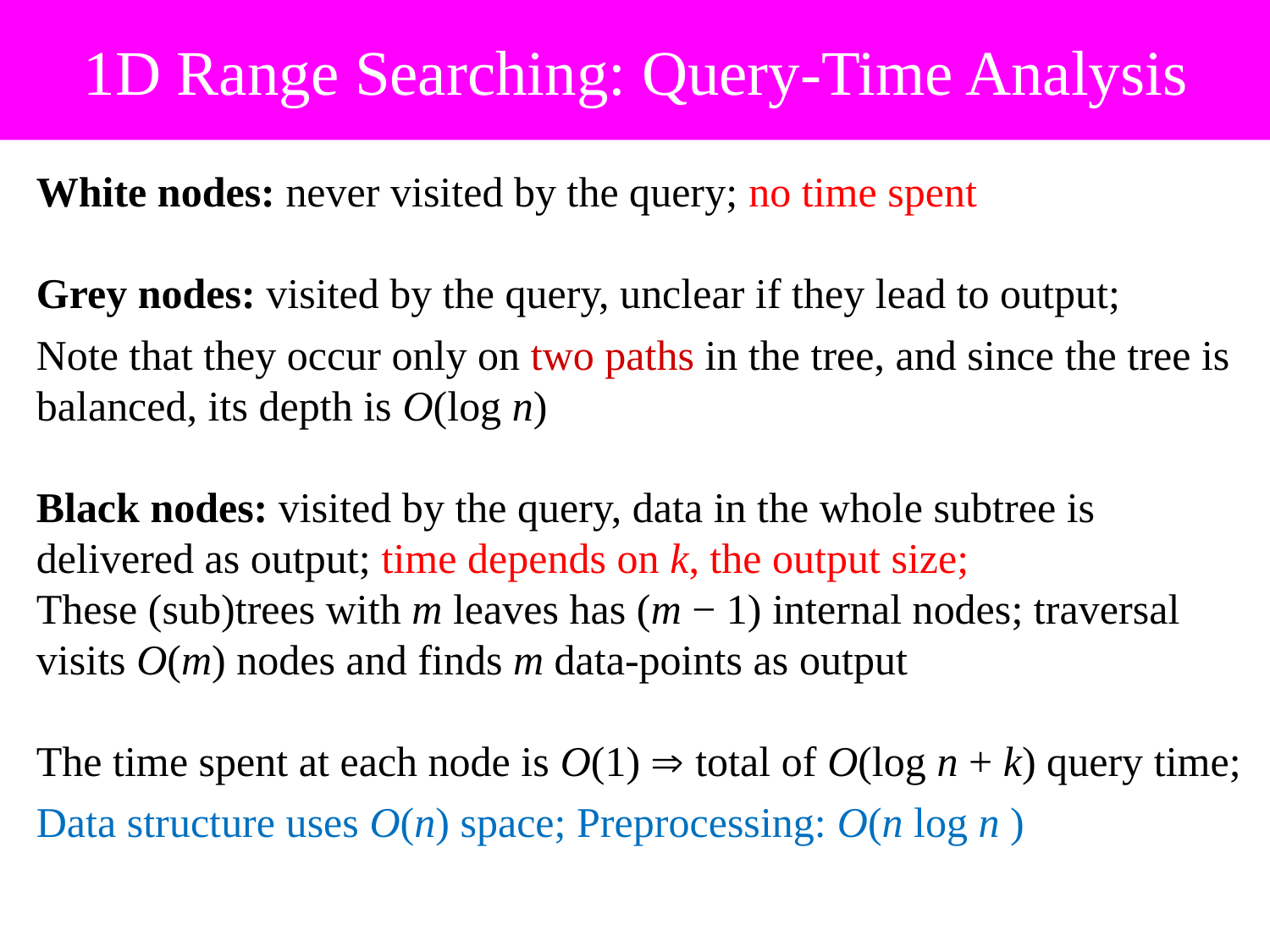

# 1D Range Searching: Query-Time Analysis
White nodes: never visited by the query; no time spent

Grey nodes: visited by the query, unclear if they lead to output;

Note that they occur only on two paths in the tree, and since the tree is balanced, its depth is O(log n)

Black nodes: visited by the query, data in the whole subtree is delivered as output; time depends on k, the output size;
These (sub)trees with m leaves has (m − 1) internal nodes; traversal visits O(m) nodes and finds m data-points as output

The time spent at each node is O(1) ⇒ total of O(log n + k) query time;

Data structure uses O(n) space; Preprocessing: O(n log n )